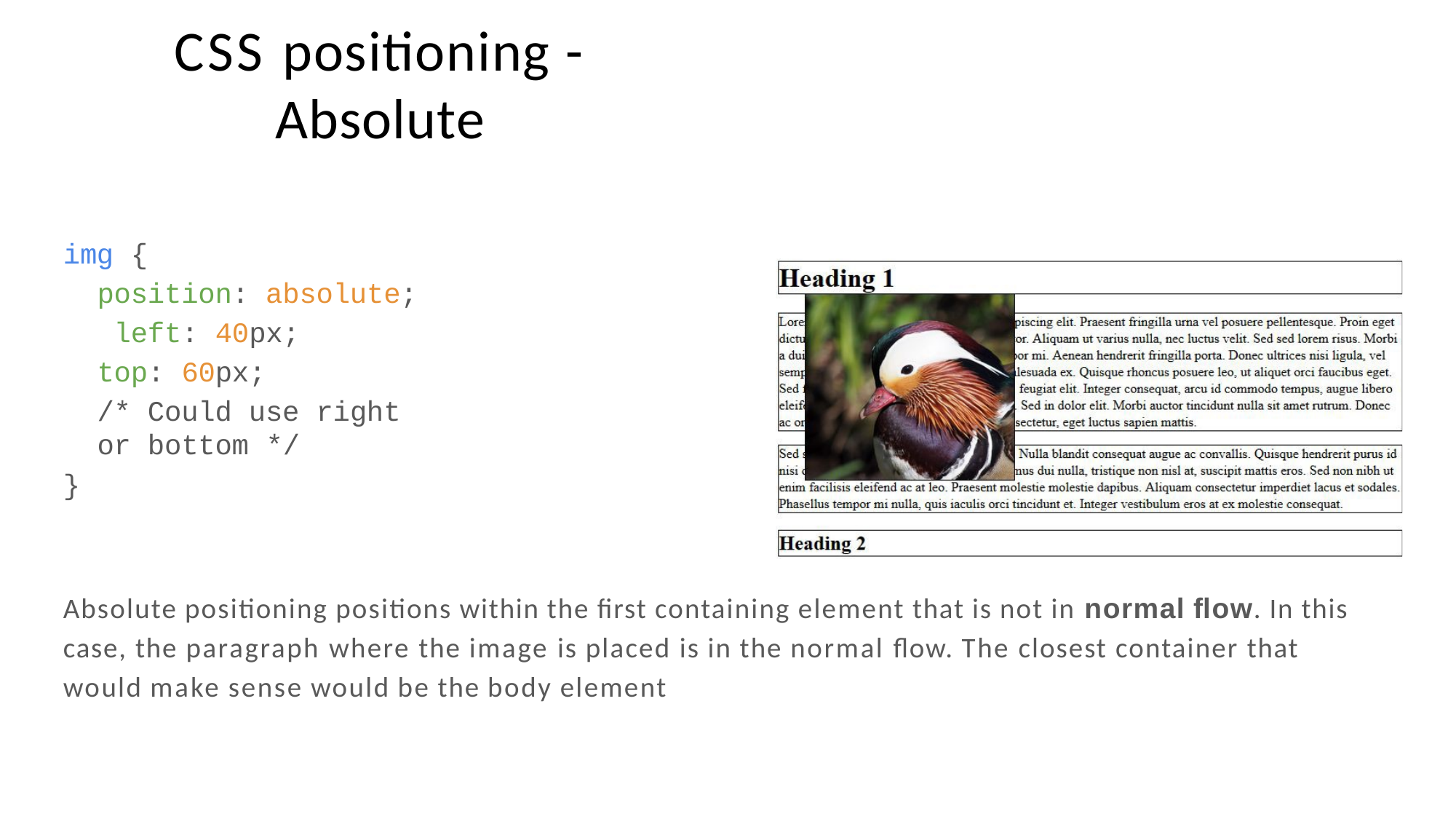

# CSS positioning - Absolute
img {
position: absolute;  left: 40px;
top: 60px;
/* Could use right or bottom */
}

Absolute positioning positions within the ﬁrst containing element that is not in normal ﬂow. In this  case, the paragraph where the image is placed is in the normal ﬂow. The closest container that  would make sense would be the body element
40